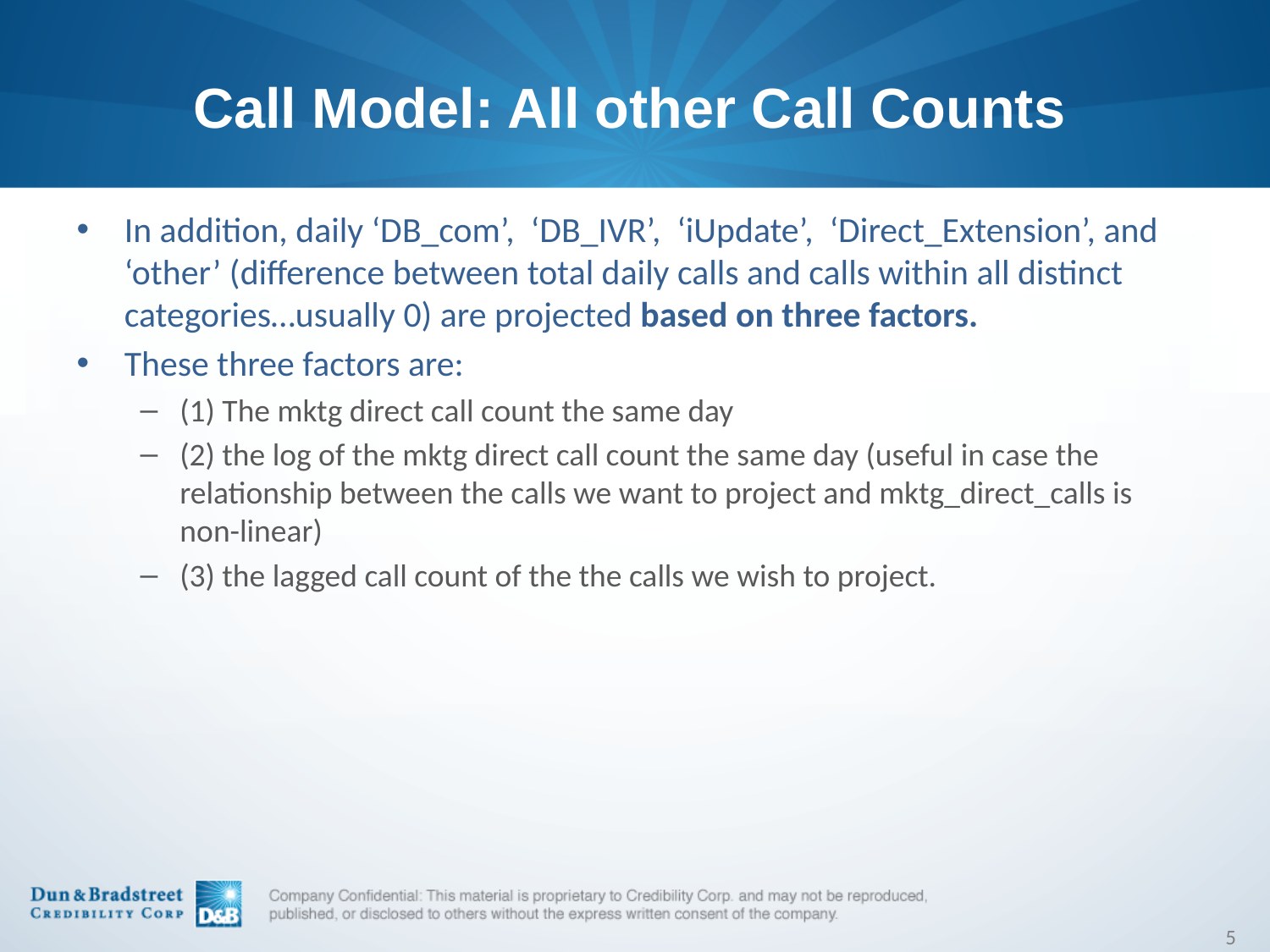

# Call Model: All other Call Counts
In addition, daily ‘DB_com’,  ‘DB_IVR’,  ‘iUpdate’,  ‘Direct_Extension’, and ‘other’ (difference between total daily calls and calls within all distinct categories…usually 0) are projected based on three factors.
These three factors are:
(1) The mktg direct call count the same day
(2) the log of the mktg direct call count the same day (useful in case the relationship between the calls we want to project and mktg_direct_calls is non-linear)
(3) the lagged call count of the the calls we wish to project.

5